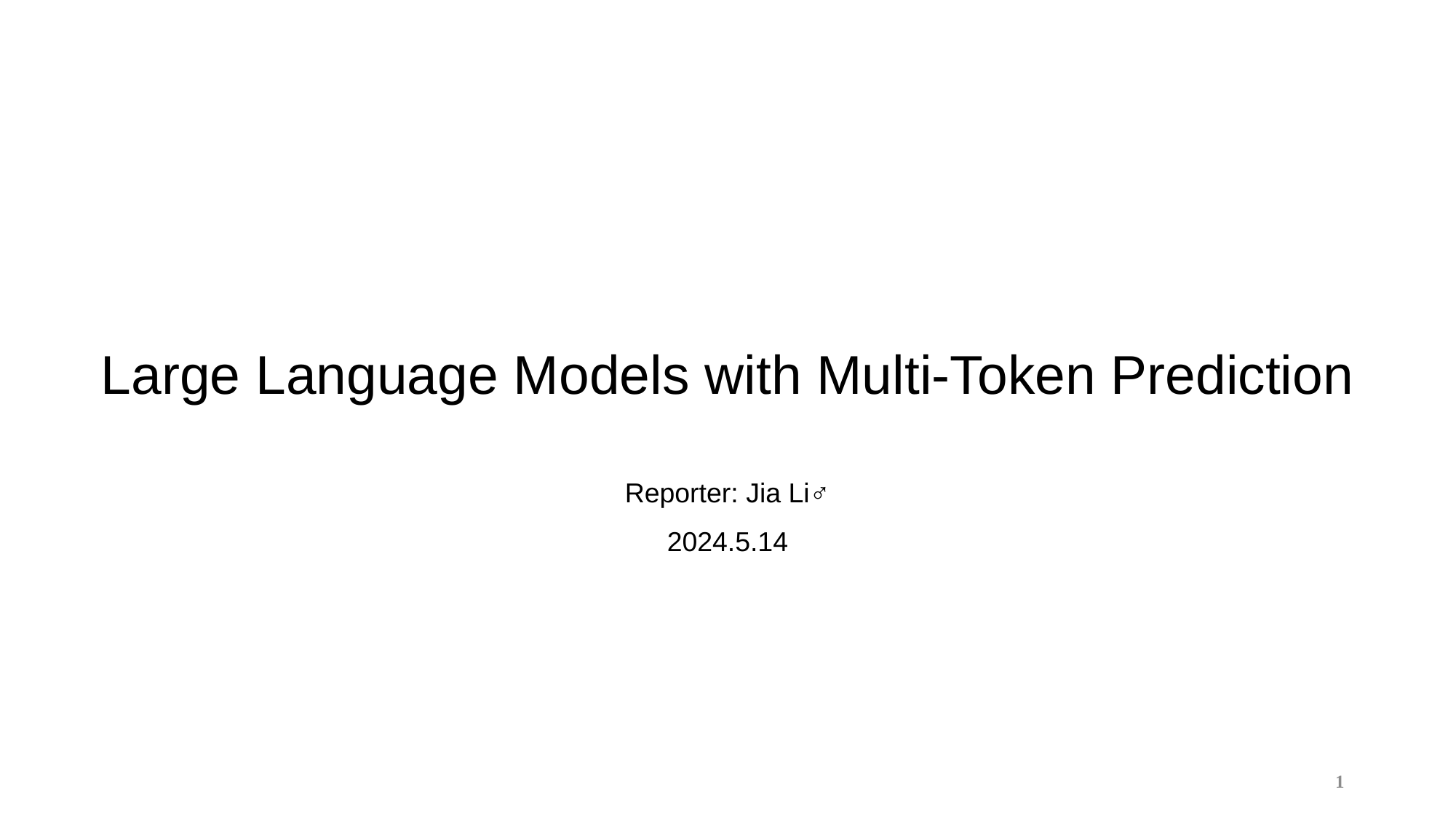

Large Language Models with Multi-Token Prediction
Reporter: Jia Li♂
2024.5.14
1